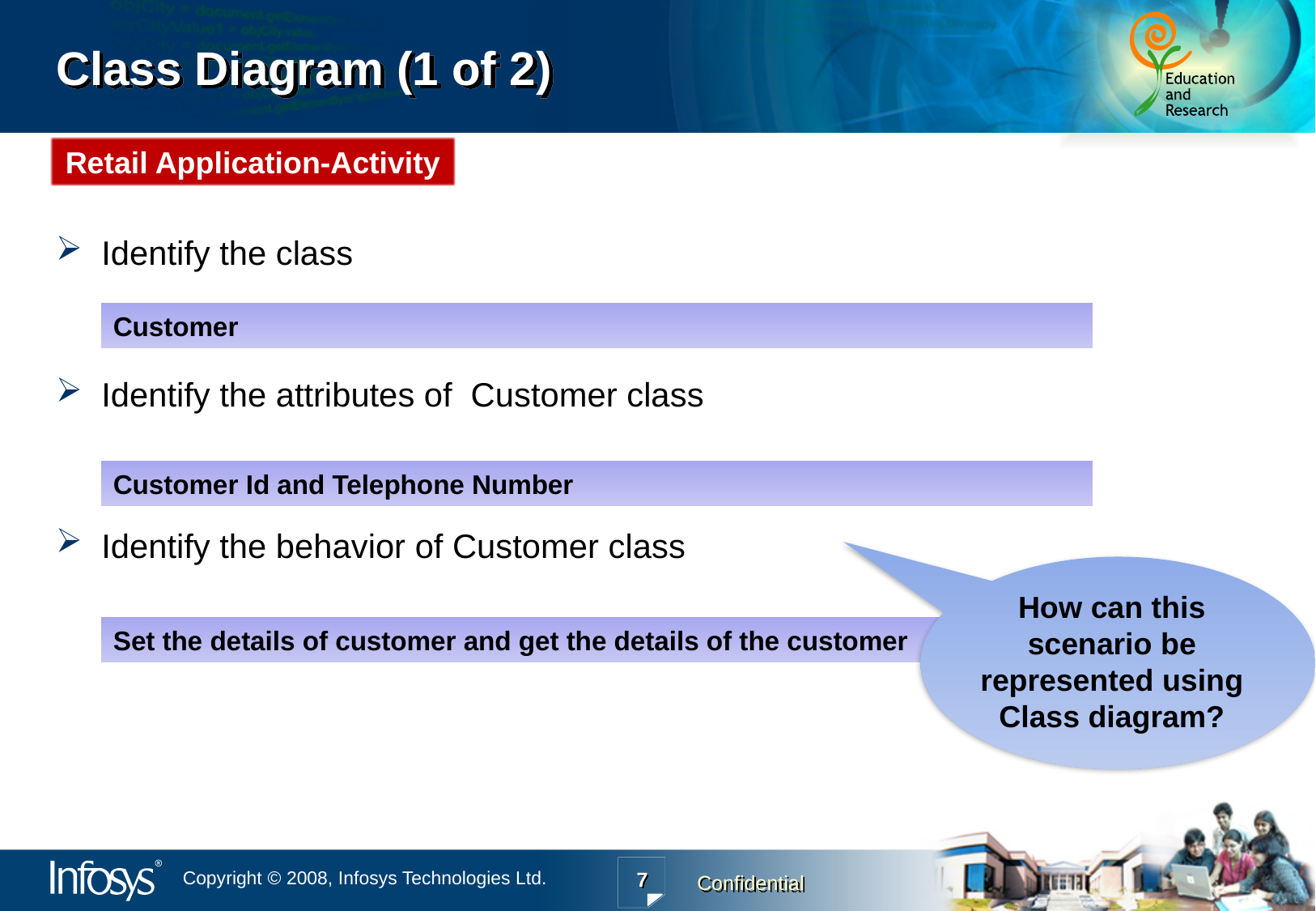

# Class Diagram (1 of 2)
Retail Application-Activity

Identify the class

Identify the attributes of  Customer class

Identify the behavior of Customer class

Customer
Customer Id and Telephone Number
How can this scenario be represented using Class diagram?
Set the details of customer and get the details of the customer
7